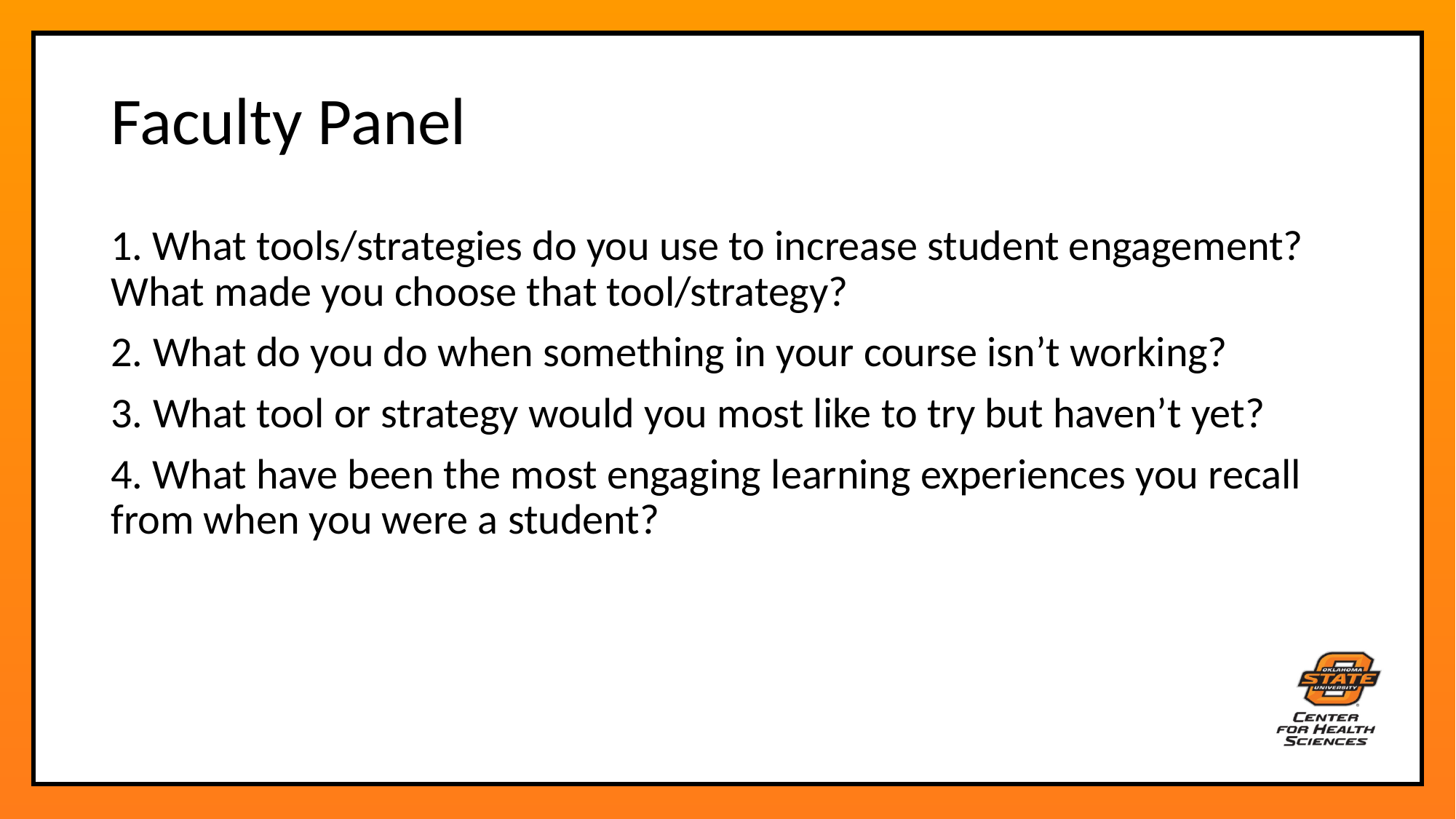

# Faculty Panel
1. What tools/strategies do you use to increase student engagement? What made you choose that tool/strategy?
2. What do you do when something in your course isn’t working?
3. What tool or strategy would you most like to try but haven’t yet?
4. What have been the most engaging learning experiences you recall from when you were a student?